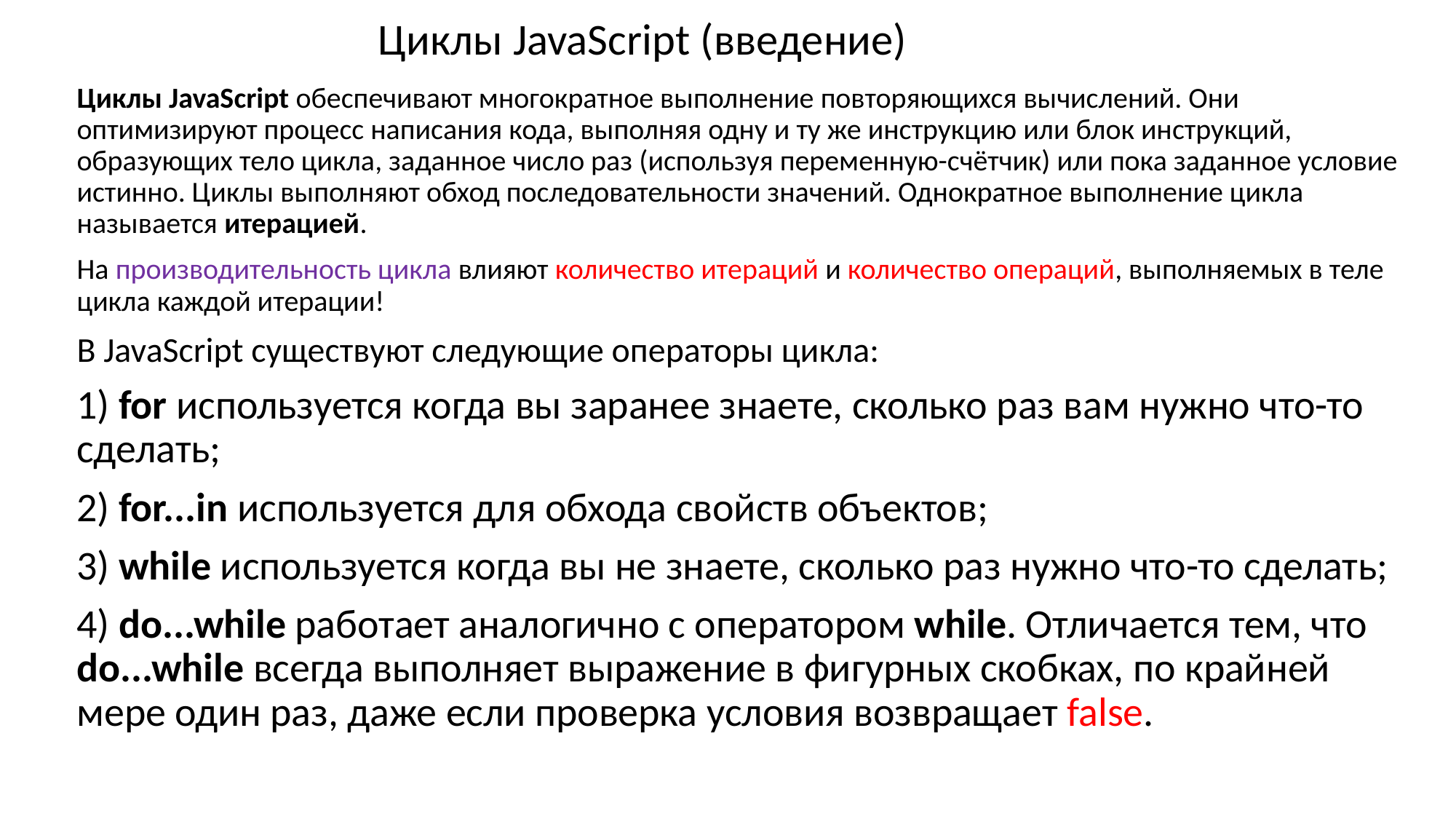

# Циклы JavaScript (введение)
Циклы JavaScript обеспечивают многократное выполнение повторяющихся вычислений. Они оптимизируют процесс написания кода, выполняя одну и ту же инструкцию или блок инструкций, образующих тело цикла, заданное число раз (используя переменную-счётчик) или пока заданное условие истинно. Циклы выполняют обход последовательности значений. Однократное выполнение цикла называется итерацией.
На производительность цикла влияют количество итераций и количество операций, выполняемых в теле цикла каждой итерации!
В JavaScript существуют следующие операторы цикла:
1) for используется когда вы заранее знаете, сколько раз вам нужно что-то сделать;
2) for...in используется для обхода свойств объектов;
3) while используется когда вы не знаете, сколько раз нужно что-то сделать;
4) do...while работает аналогично с оператором while. Отличается тем, что do...while всегда выполняет выражение в фигурных скобках, по крайней мере один раз, даже если проверка условия возвращает false.